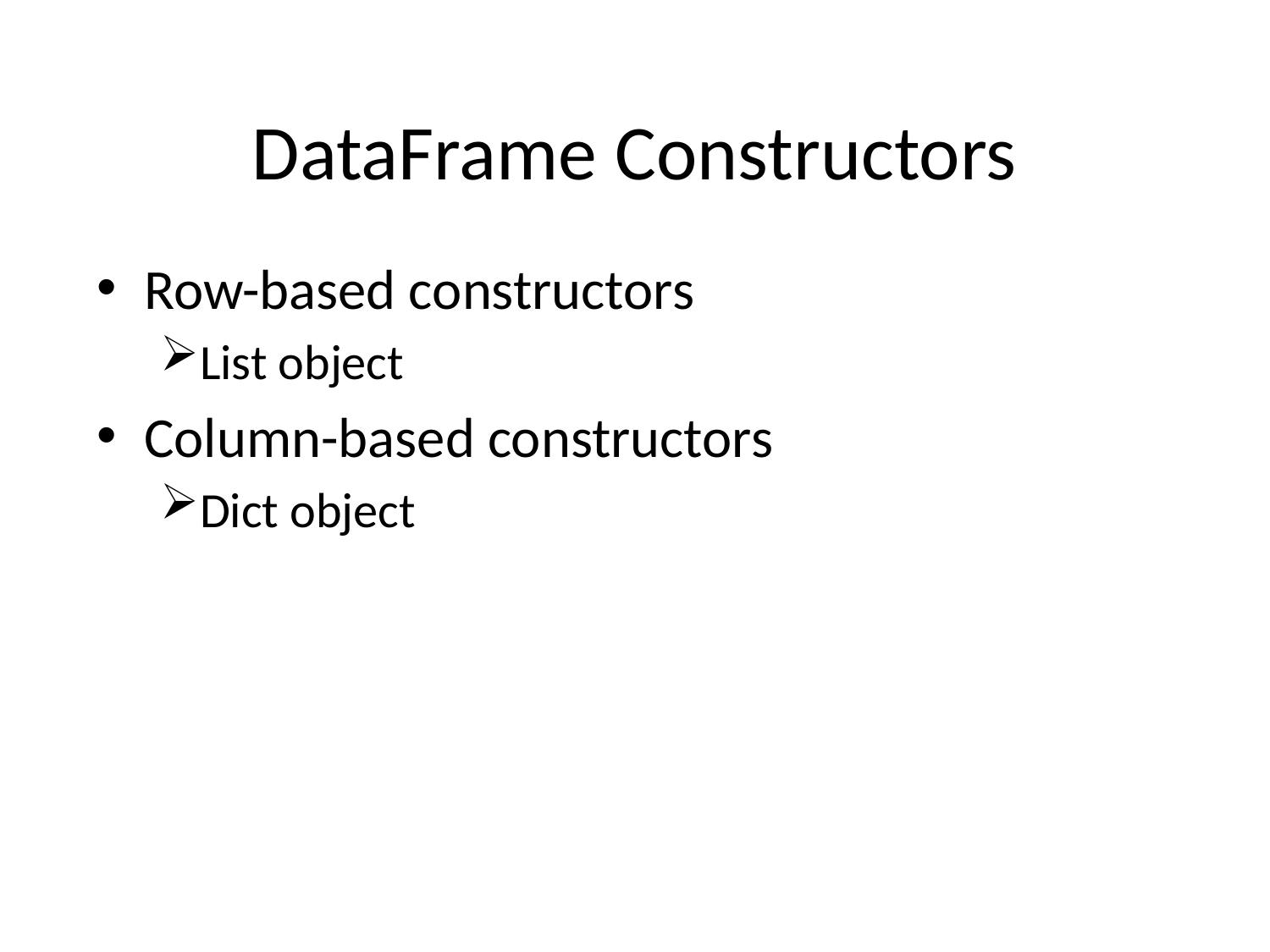

# DataFrame Constructors
Row-based constructors
List object
Column-based constructors
Dict object